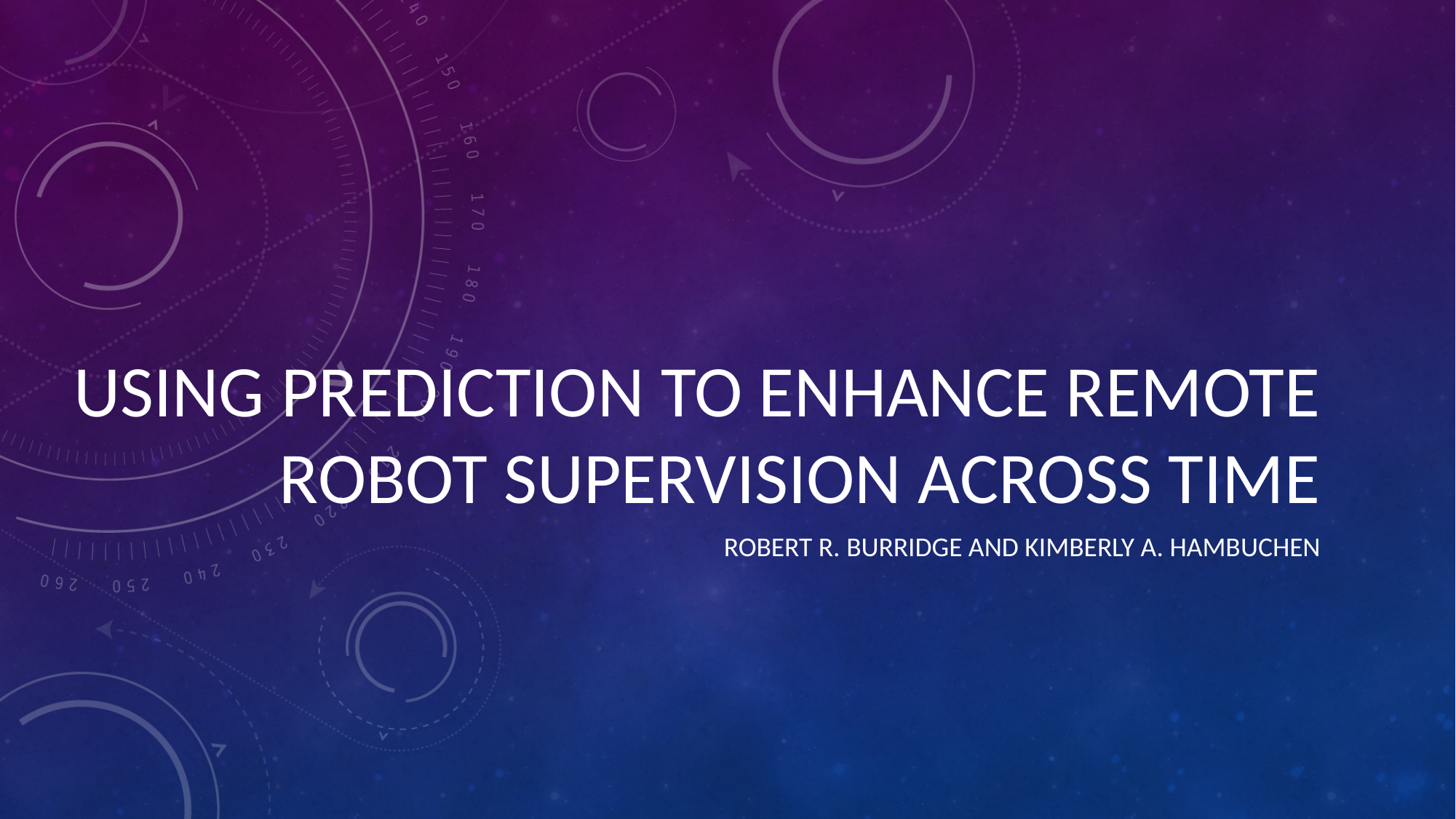

# Using Prediction to enhance remote robot supervision across time
ROBERT r. Burridge and Kimberly A. Hambuchen